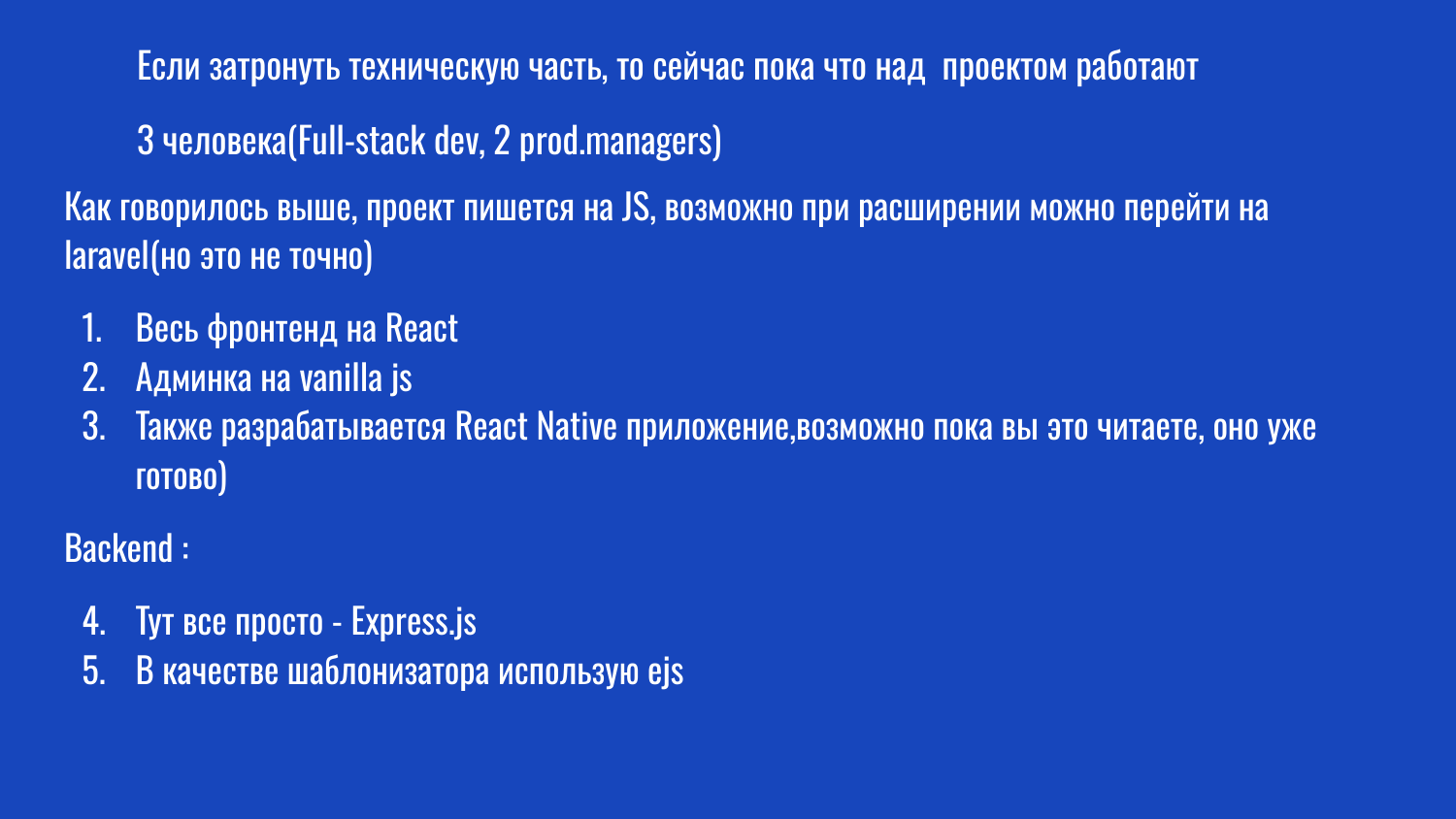

# Если затронуть техническую часть, то сейчас пока что над  проектом работают
3 человека(Full-stack dev, 2 prod.managers)
Как говорилось выше, проект пишется на JS, возможно при расширении можно перейти на laravel(но это не точно)
Весь фронтенд на React
Админка на vanilla js
Также разрабатывается React Native приложение,возможно пока вы это читаете, оно уже готово)
Backend :
Тут все просто - Express.js
В качестве шаблонизатора использую ejs